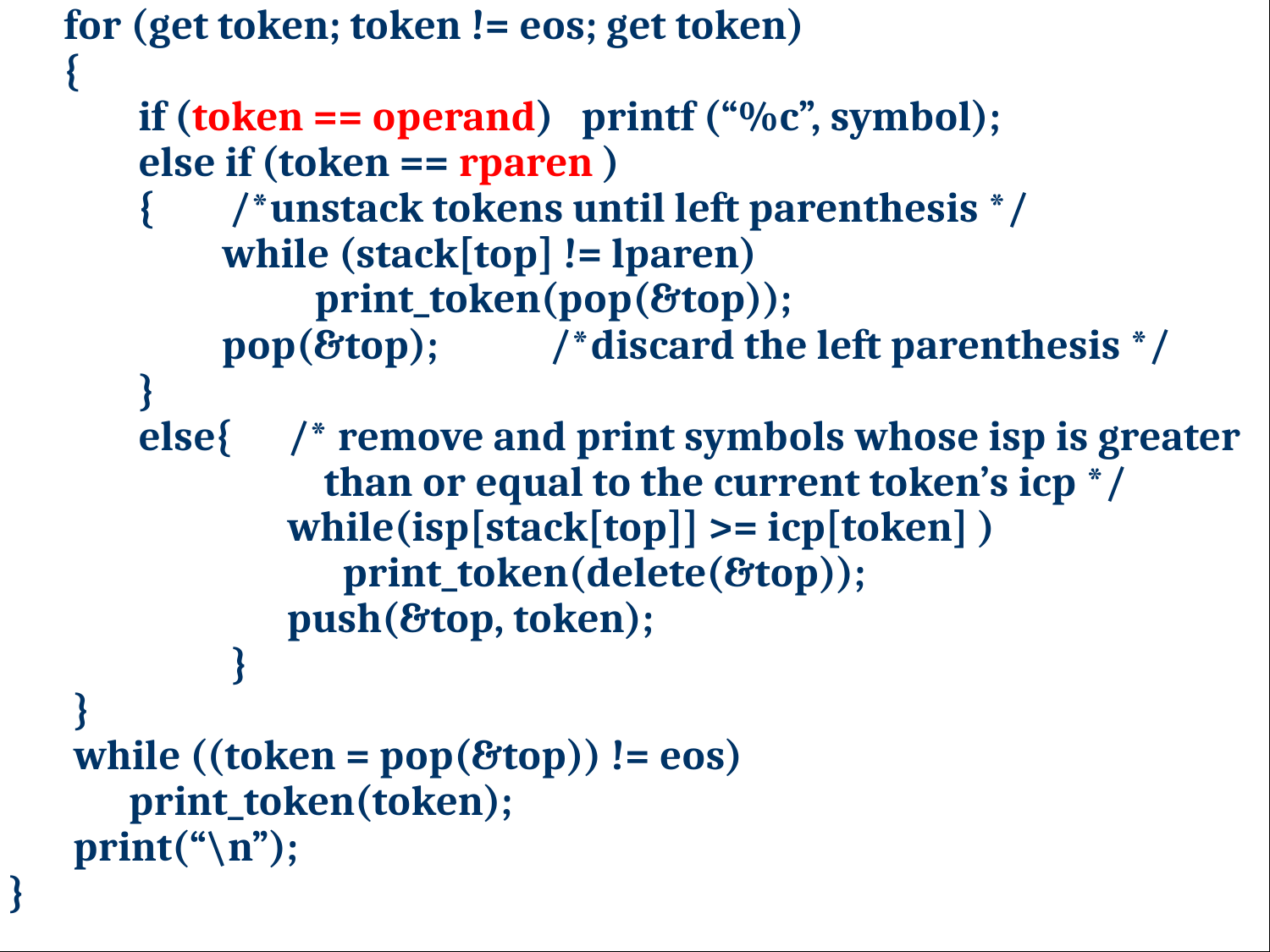

# for (get token; token != eos; get token) { if (token == operand)   printf (“%c”, symbol); else if (token == rparen ) {        /*unstack tokens until left parenthesis */ while (stack[top] != lparen) print_token(pop(&top)); pop(&top);            /*discard the left parenthesis */ } else{      /* remove and print symbols whose isp is greater than or equal to the current token’s icp */ while(isp[stack[top]] >= icp[token] ) print_token(delete(&top)); push(&top, token); } } while ((token = pop(&top)) != eos) print_token(token); print(“\n”); }
45